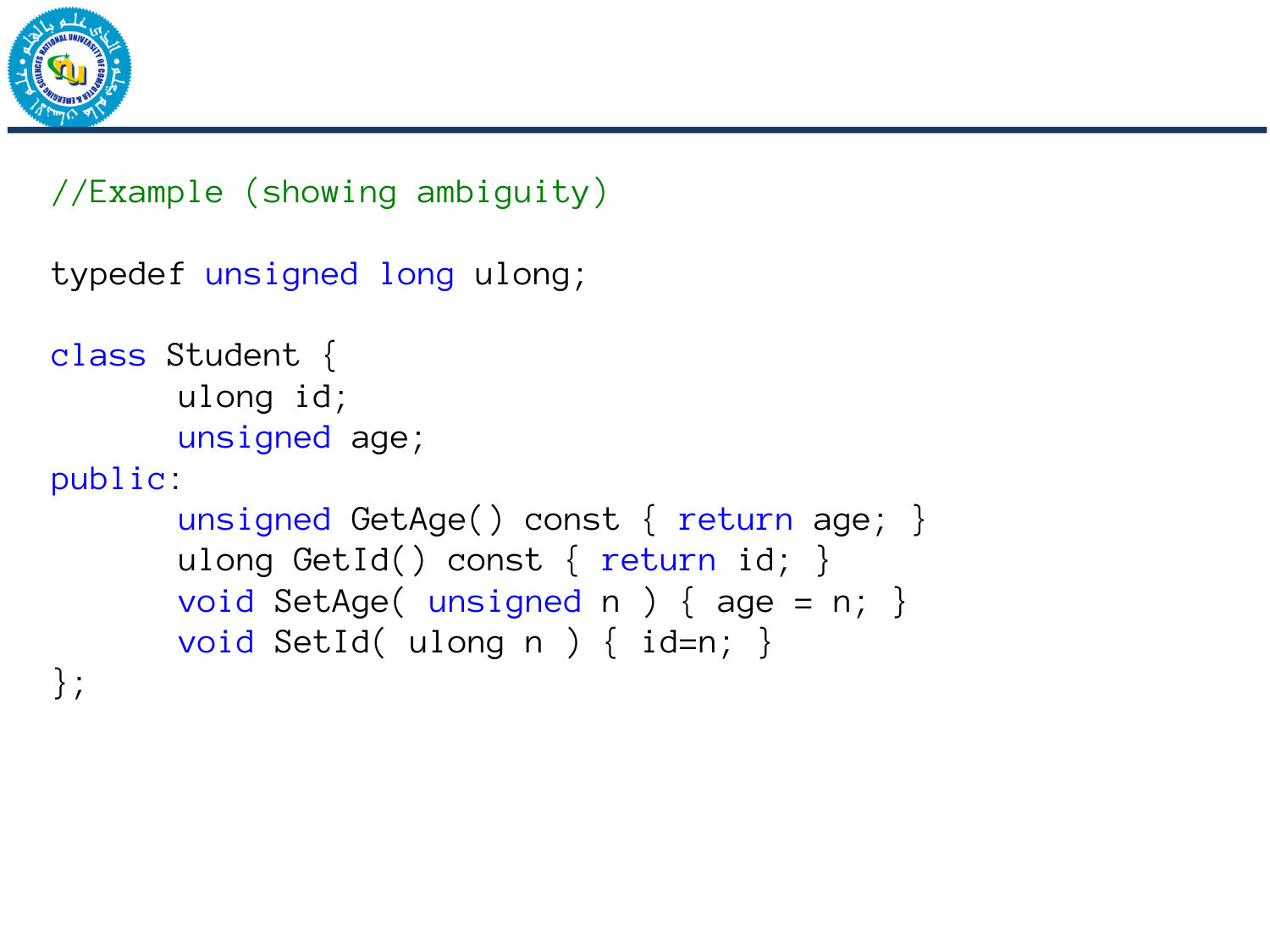

//Example (showing ambiguity)

typedef unsigned long ulong;

class Student {
	ulong id;
	unsigned age;
public:
	unsigned GetAge() const { return age; }
	ulong GetId() const { return id; }
	void SetAge( unsigned n ) { age = n; }
	void SetId( ulong n ) { id=n; }
};